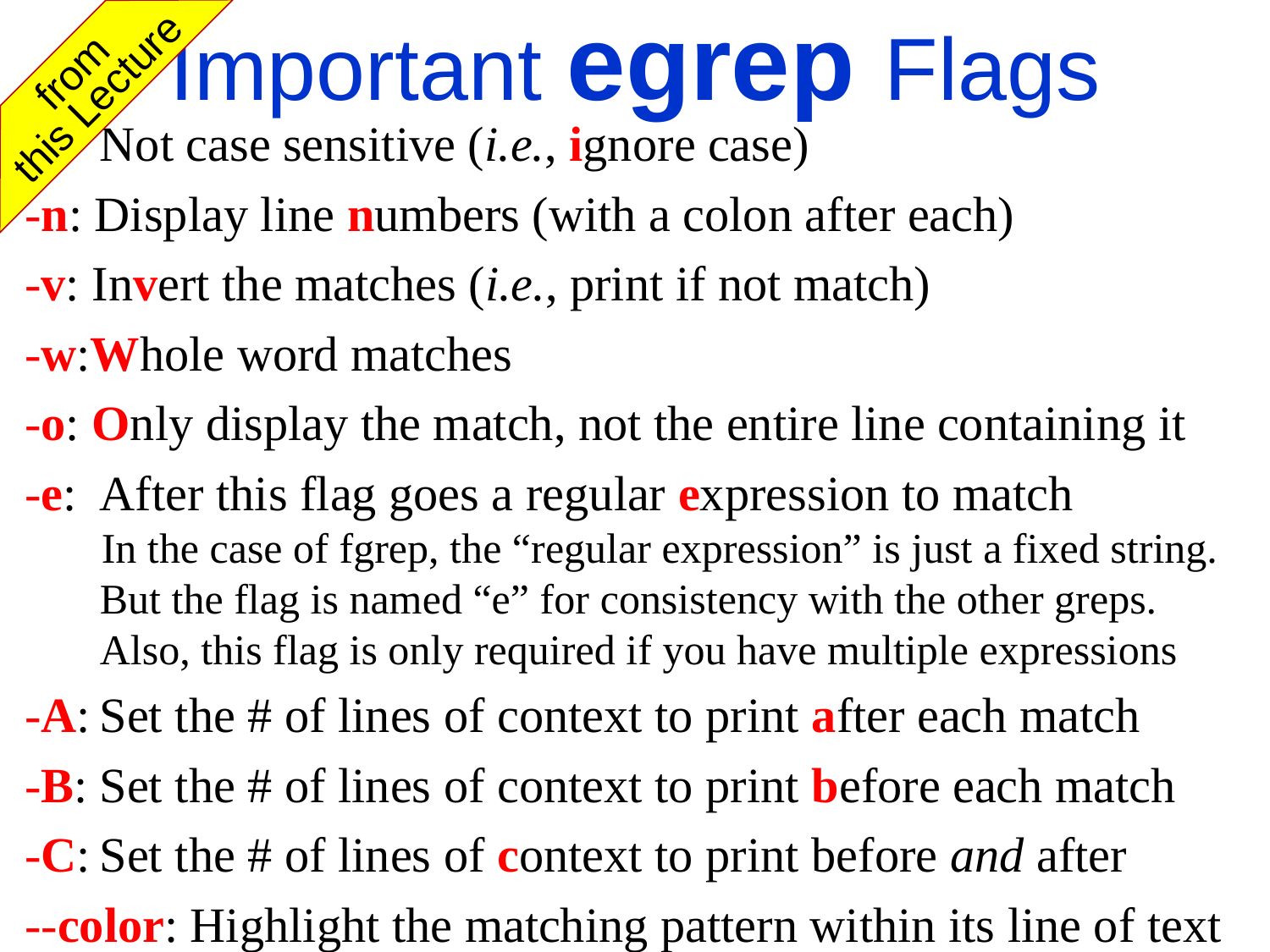

Important egrep Flags
from
this Lecture
 -i: 	Not case sensitive (i.e., ignore case)
 -n: Display line numbers (with a colon after each)
 -v: Invert the matches (i.e., print if not match)
 -w:Whole word matches
 -o: Only display the match, not the entire line containing it
 -e:	After this flag goes a regular expression to match
          In the case of fgrep, the “regular expression” is just a fixed string. But the flag is named “e” for consistency with the other greps.
	Also, this flag is only required if you have multiple expressions
 -A:	Set the # of lines of context to print after each match
 -B:	Set the # of lines of context to print before each match
 -C:	Set the # of lines of context to print before and after
 --color: Highlight the matching pattern within its line of text